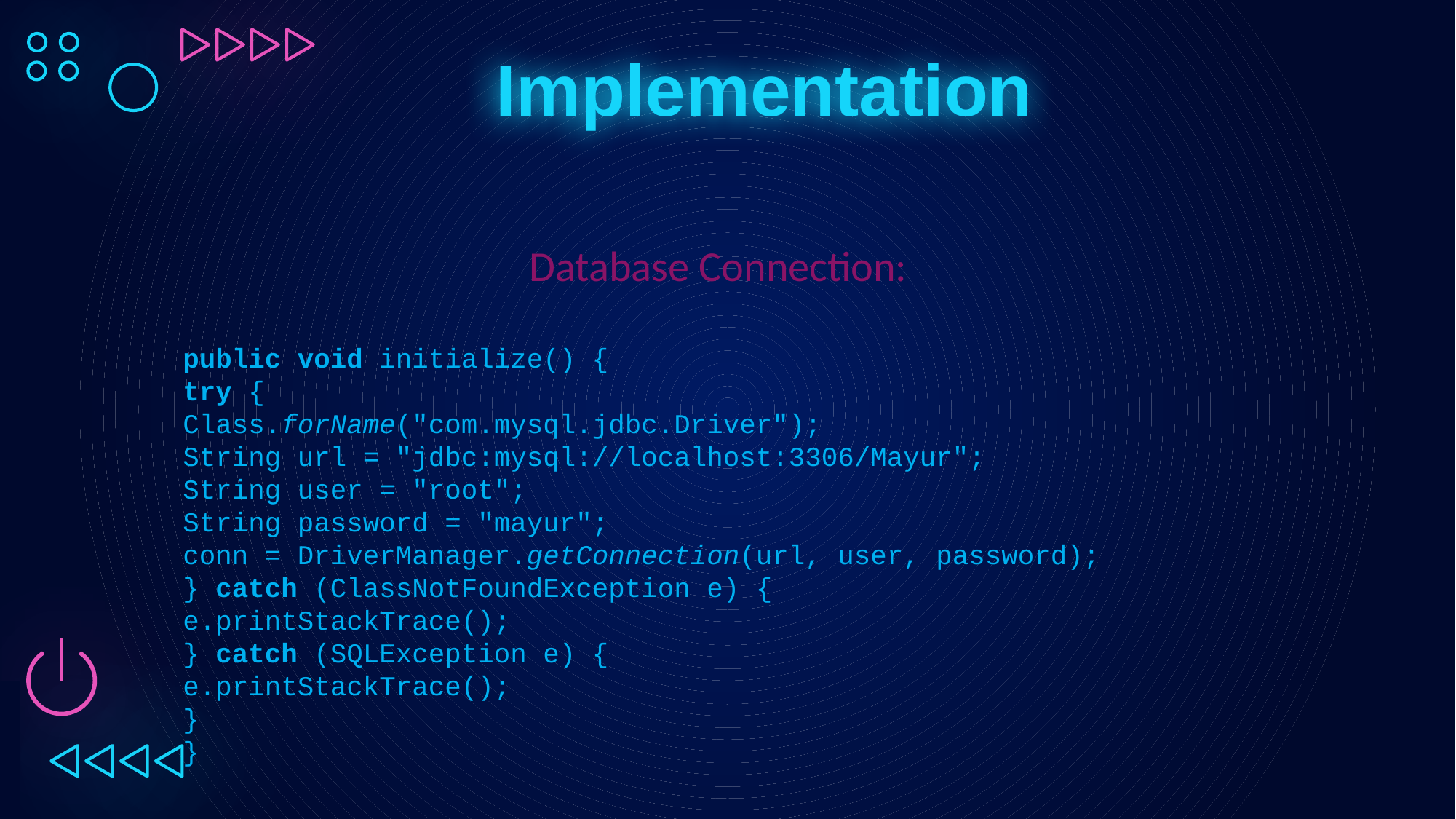

# Implementation
Database Connection:

public void initialize() {
try {
Class.forName("com.mysql.jdbc.Driver");
String url = "jdbc:mysql://localhost:3306/Mayur";
String user = "root";
String password = "mayur";
conn = DriverManager.getConnection(url, user, password);
} catch (ClassNotFoundException e) {
e.printStackTrace();
} catch (SQLException e) {
e.printStackTrace();
}
}